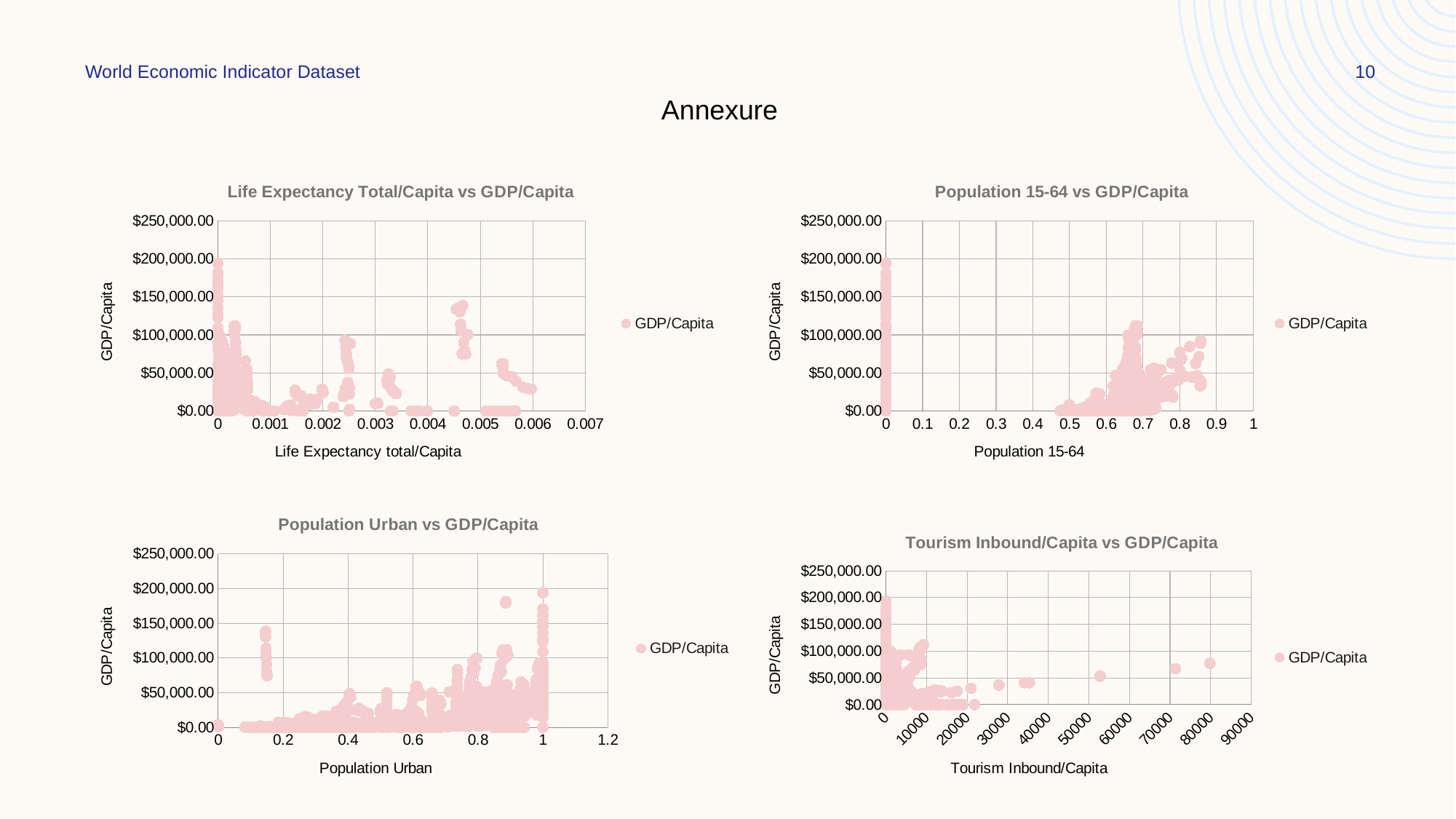

World Economic Indicator Dataset
10
Annexure

### Chart: Life Expectancy Total/Capita vs GDP/Capita

| Category | GDP/Capita |
|---|---|

### Chart: Population 15-64 vs GDP/Capita

| Category | GDP/Capita |
|---|---|

### Chart: Population Urban vs GDP/Capita

| Category | GDP/Capita |
|---|---|

### Chart: Tourism Inbound/Capita vs GDP/Capita

| Category | GDP/Capita |
|---|---|